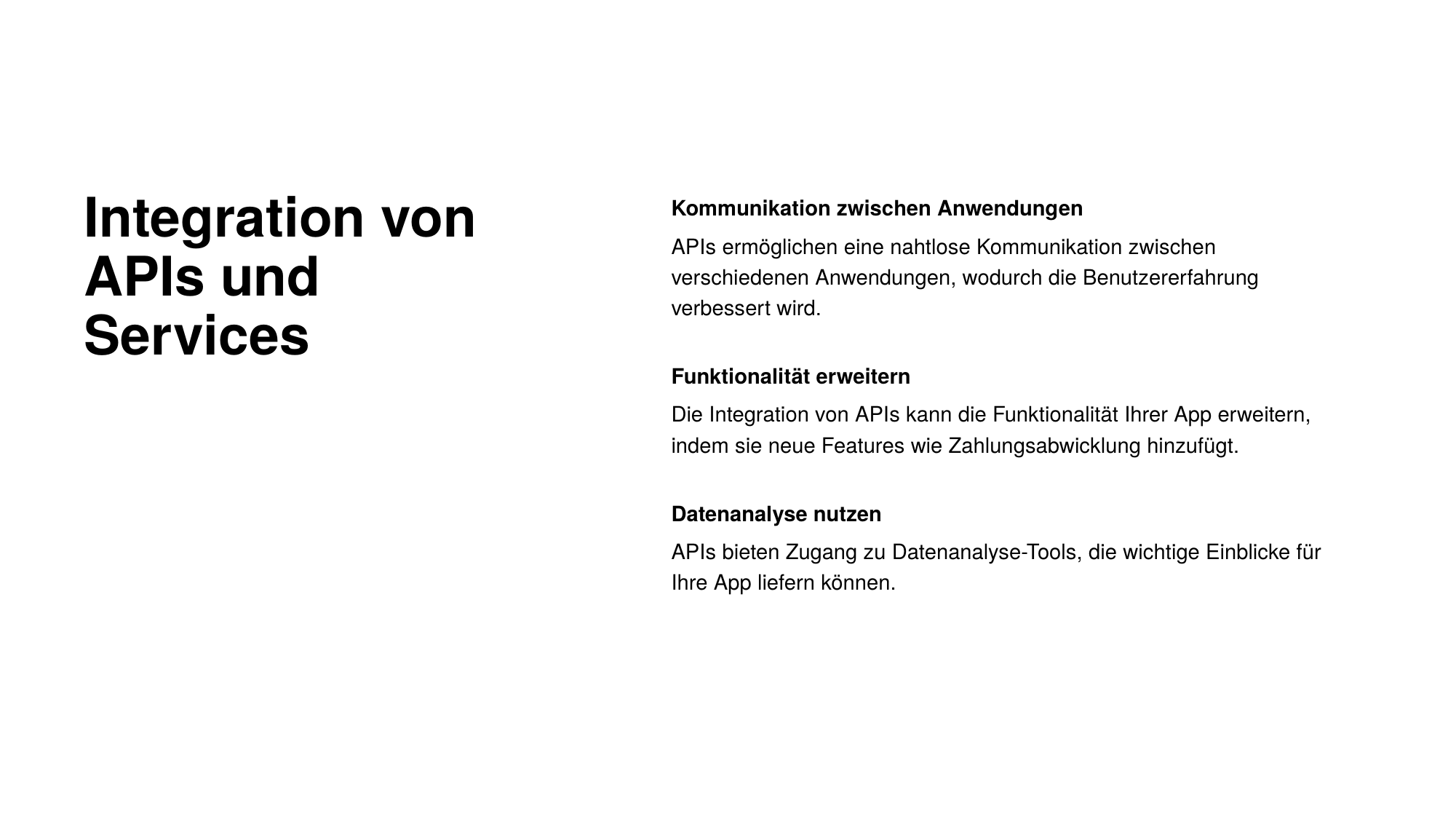

# Integration von APIs und Services
Kommunikation zwischen Anwendungen
APIs ermöglichen eine nahtlose Kommunikation zwischen verschiedenen Anwendungen, wodurch die Benutzererfahrung verbessert wird.
Funktionalität erweitern
Die Integration von APIs kann die Funktionalität Ihrer App erweitern, indem sie neue Features wie Zahlungsabwicklung hinzufügt.
Datenanalyse nutzen
APIs bieten Zugang zu Datenanalyse-Tools, die wichtige Einblicke für Ihre App liefern können.